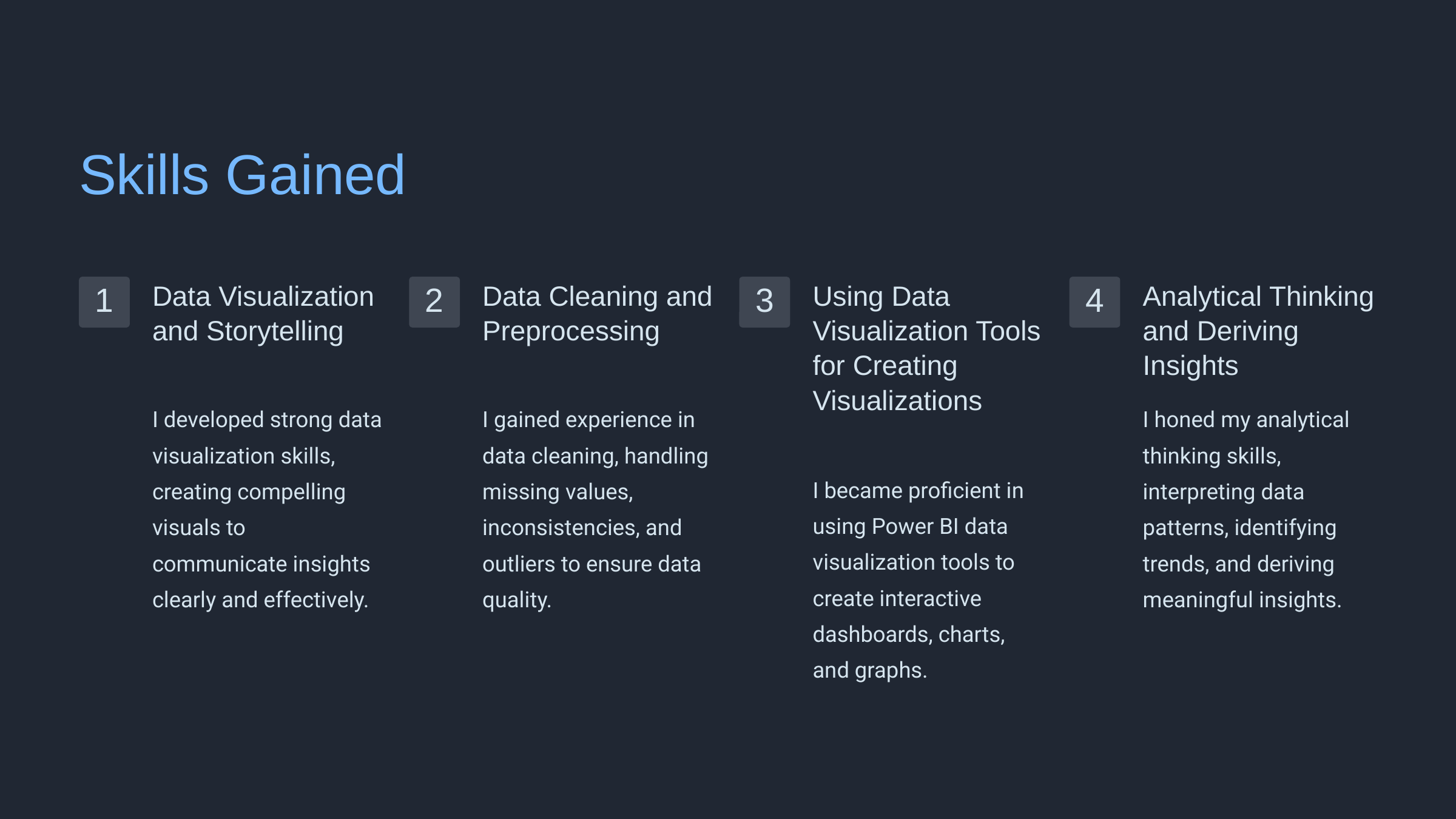

Skills Gained

Data Visualization and Storytelling

Data Cleaning and Preprocessing

Using Data Visualization Tools for Creating Visualizations

Analytical Thinking and Deriving Insights
1
2
3
4
I developed strong data visualization skills, creating compelling visuals to communicate insights clearly and effectively.
I gained experience in data cleaning, handling missing values, inconsistencies, and outliers to ensure data quality.
I honed my analytical thinking skills, interpreting data patterns, identifying trends, and deriving meaningful insights.
I became proficient in using Power BI data visualization tools to create interactive dashboards, charts, and graphs.